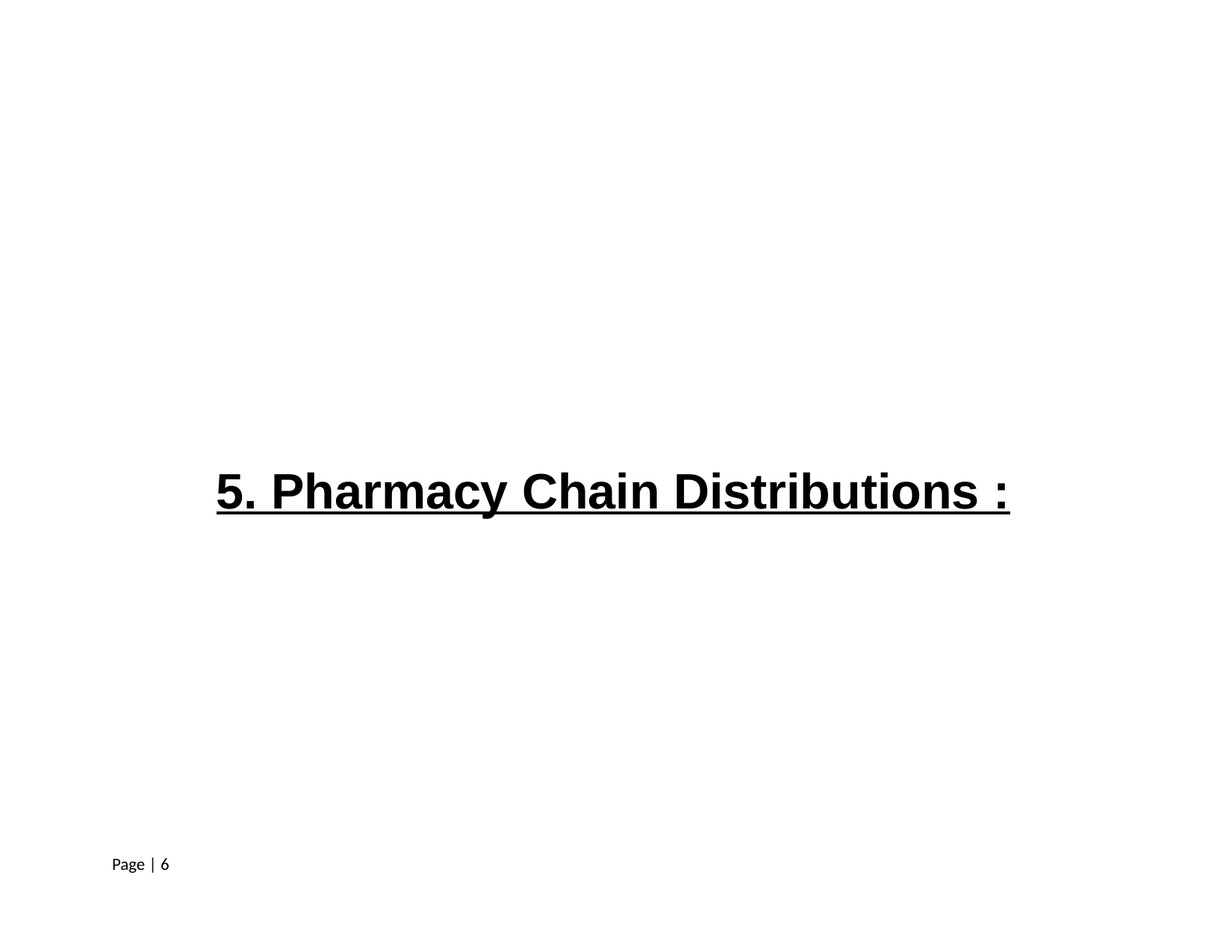

# 5. Pharmacy Chain Distributions :
Page | 6